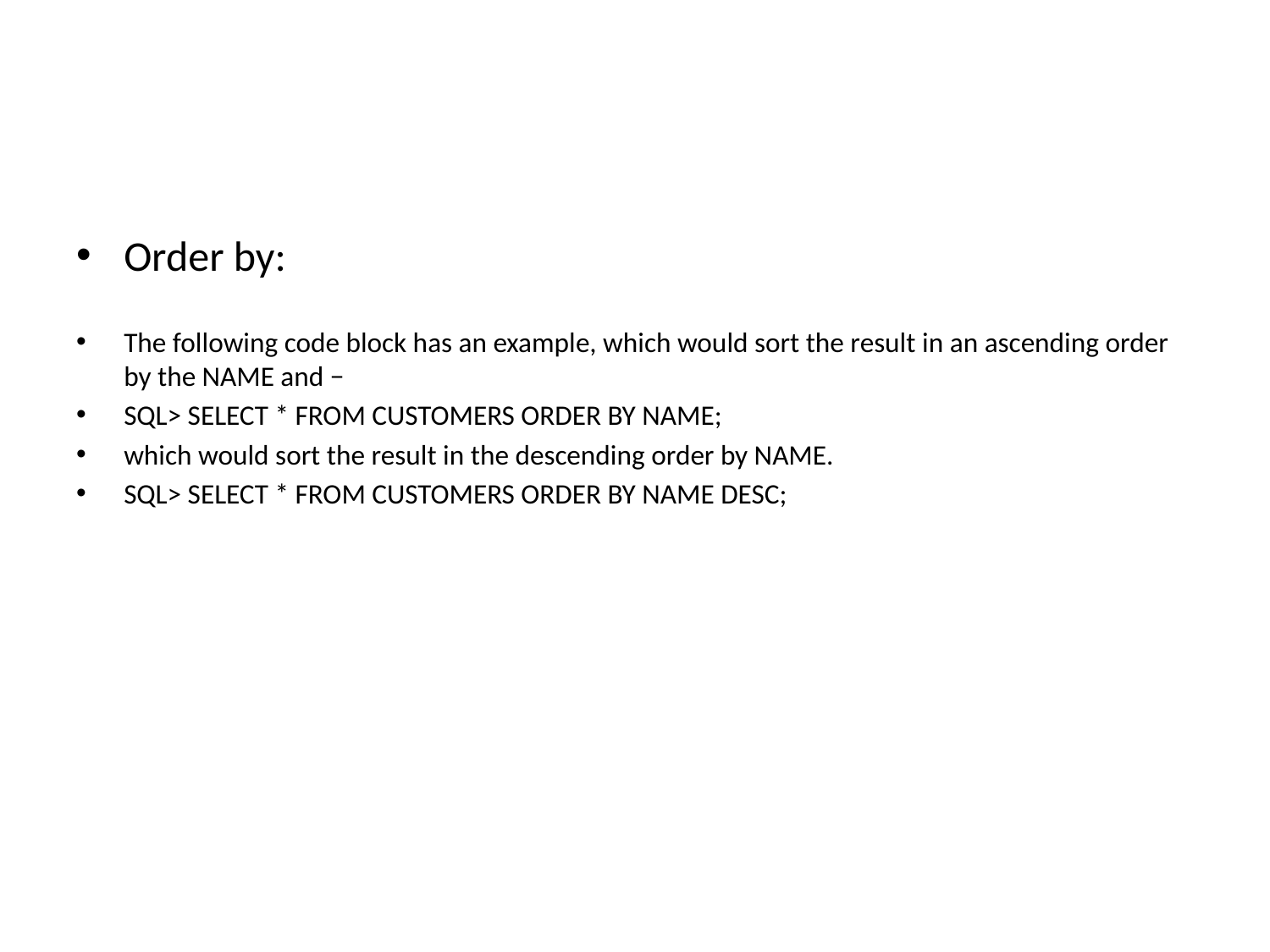

#
Order by:

The following code block has an example, which would sort the result in an ascending order by the NAME and −
SQL> SELECT * FROM CUSTOMERS ORDER BY NAME;
which would sort the result in the descending order by NAME.
SQL> SELECT * FROM CUSTOMERS ORDER BY NAME DESC;